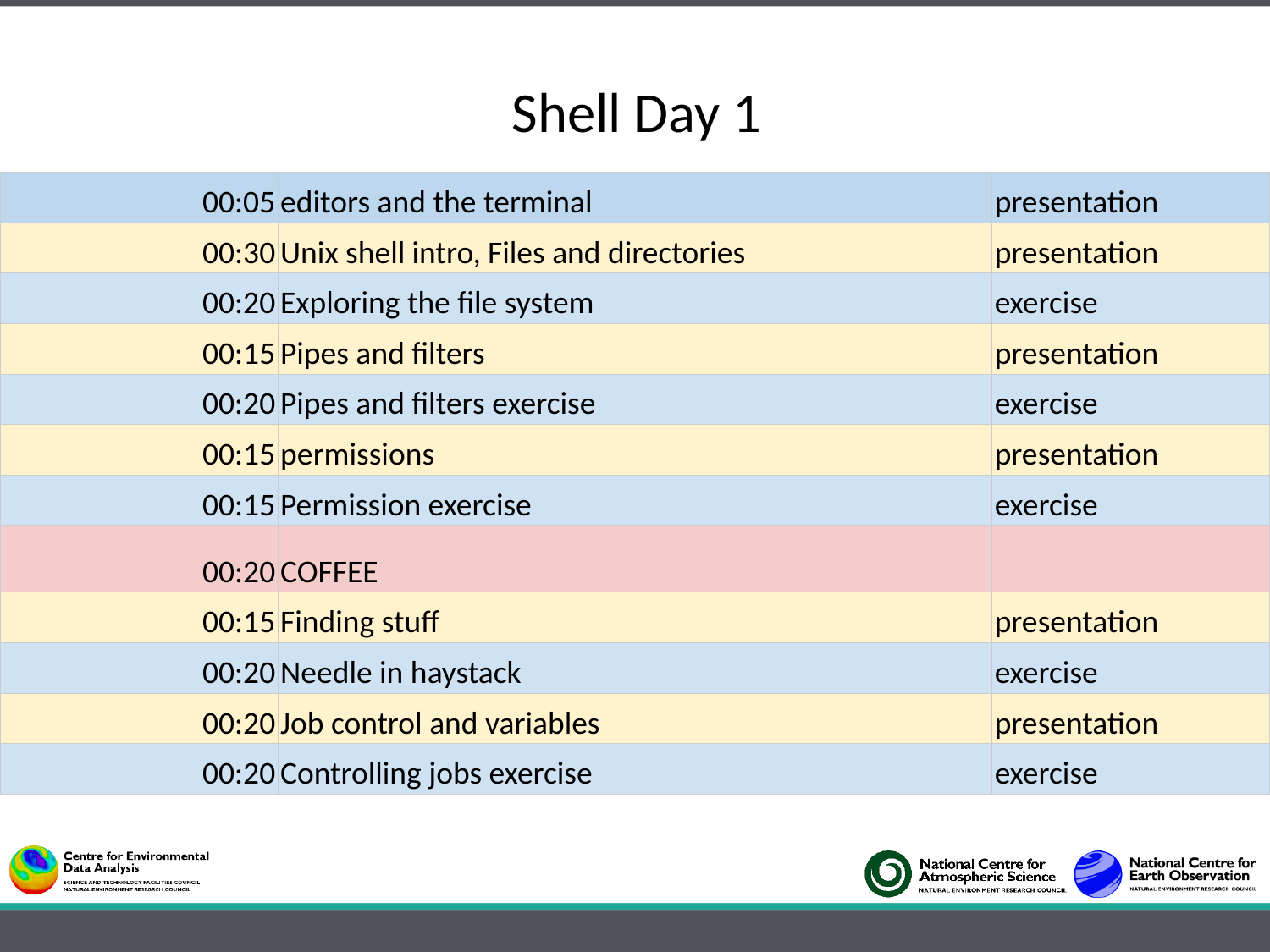

# Shell Day 1
| 00:05 | editors and the terminal | presentation |
| --- | --- | --- |
| 00:30 | Unix shell intro, Files and directories | presentation |
| 00:20 | Exploring the file system | exercise |
| 00:15 | Pipes and filters | presentation |
| 00:20 | Pipes and filters exercise | exercise |
| 00:15 | permissions | presentation |
| 00:15 | Permission exercise | exercise |
| 00:20 | COFFEE |  |
| 00:15 | Finding stuff | presentation |
| 00:20 | Needle in haystack | exercise |
| 00:20 | Job control and variables | presentation |
| 00:20 | Controlling jobs exercise | exercise |